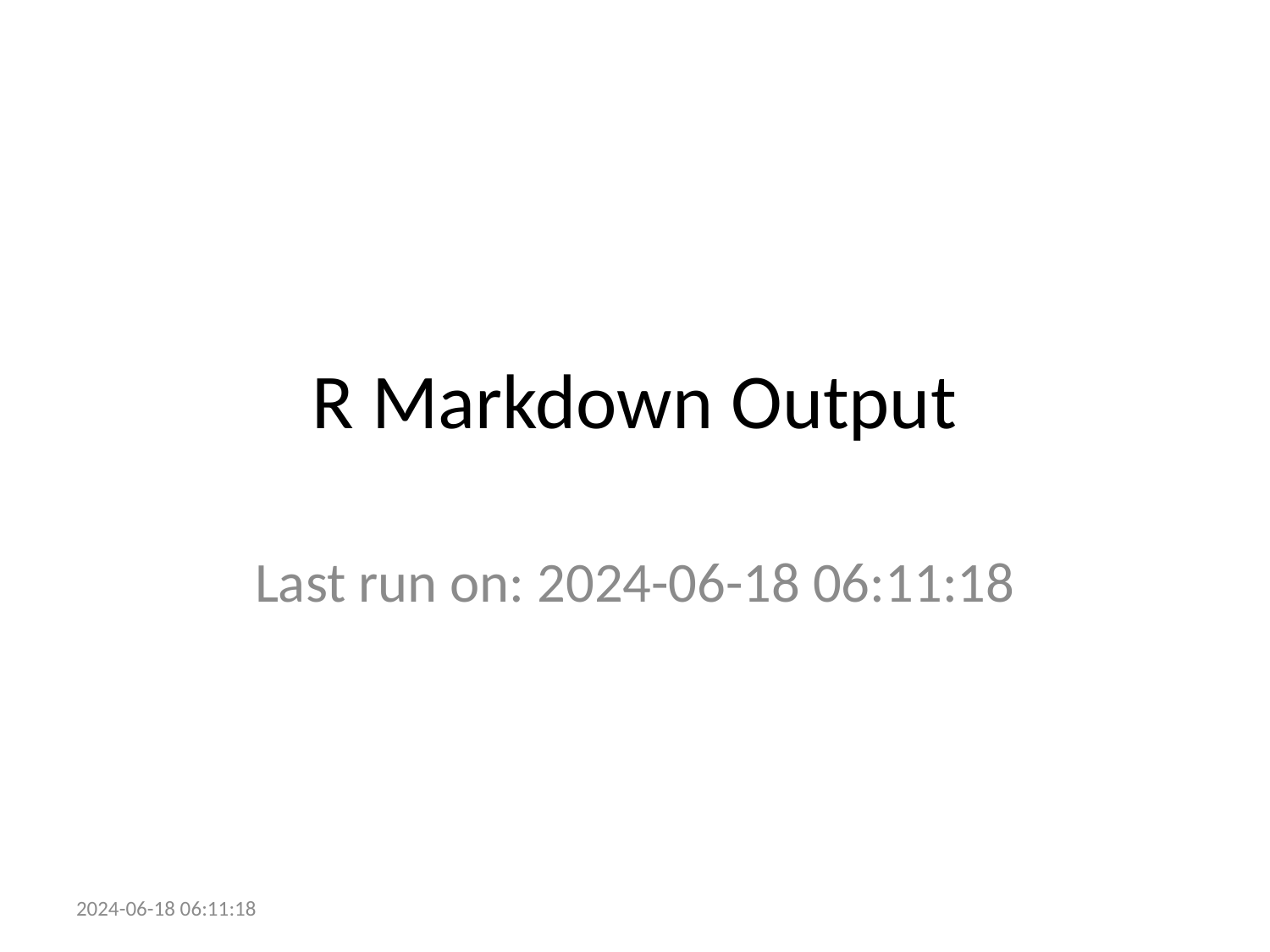

# R Markdown Output
Last run on: 2024-06-18 06:11:18
2024-06-18 06:11:18